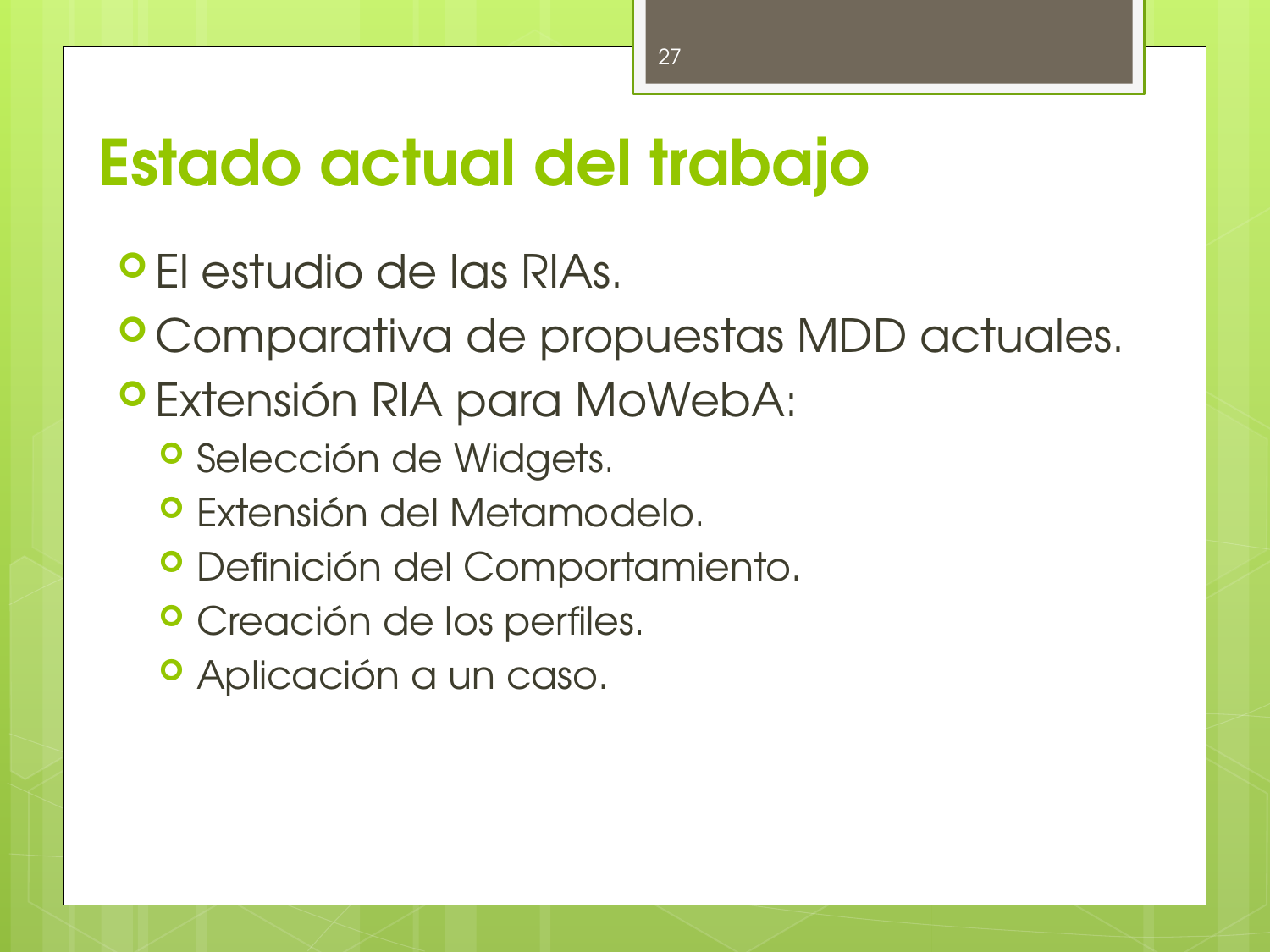

27
# Estado actual del trabajo

El estudio de las RIAs.
Comparativa de propuestas MDD actuales.
Extensión RIA para MoWebA:
Selección de Widgets.
Extensión del Metamodelo.
Definición del Comportamiento.
Creación de los perfiles.
Aplicación a un caso.